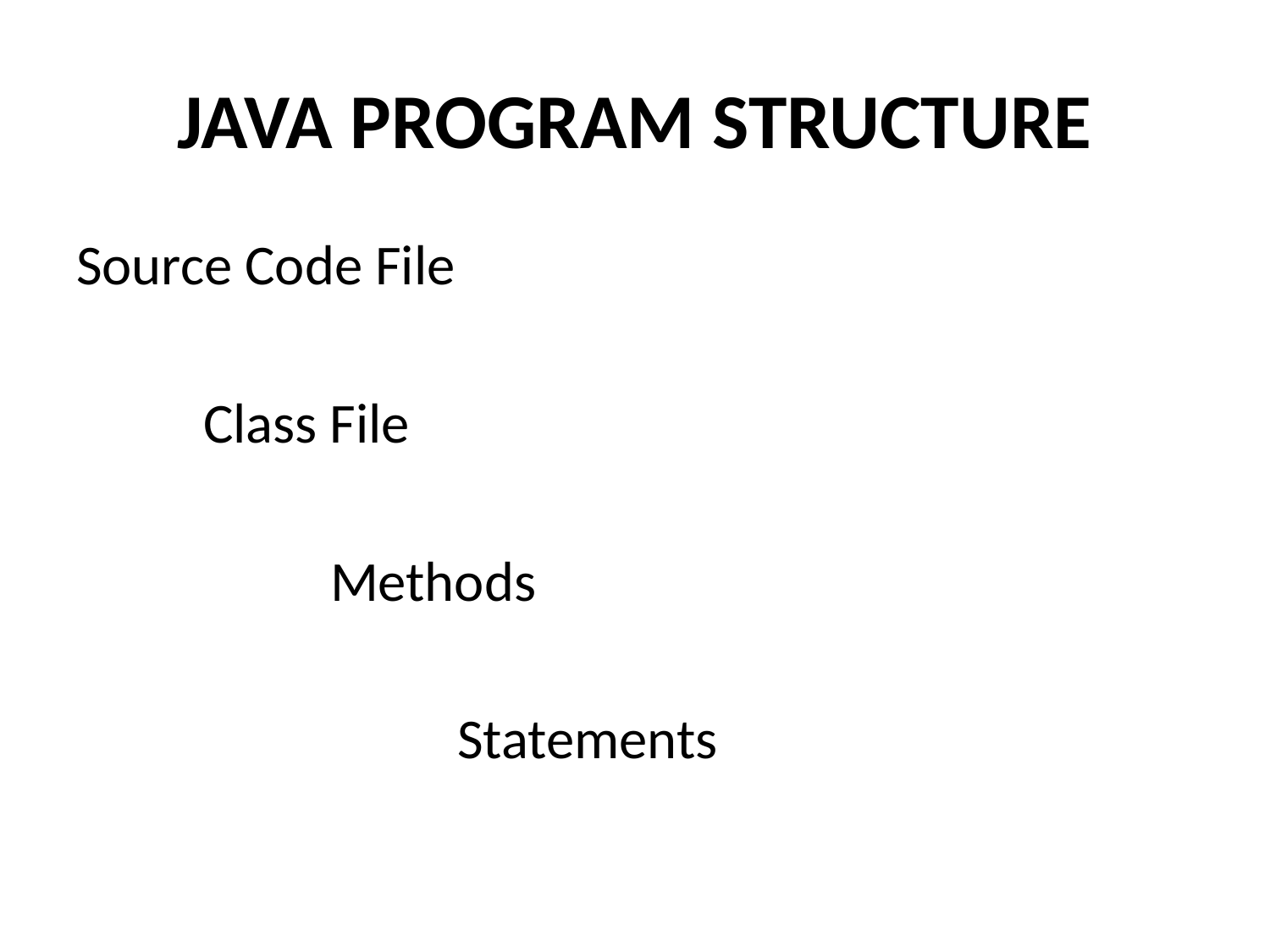

# JAVA PROGRAM STRUCTURE
Source Code File

	Class File

		Methods

			Statements